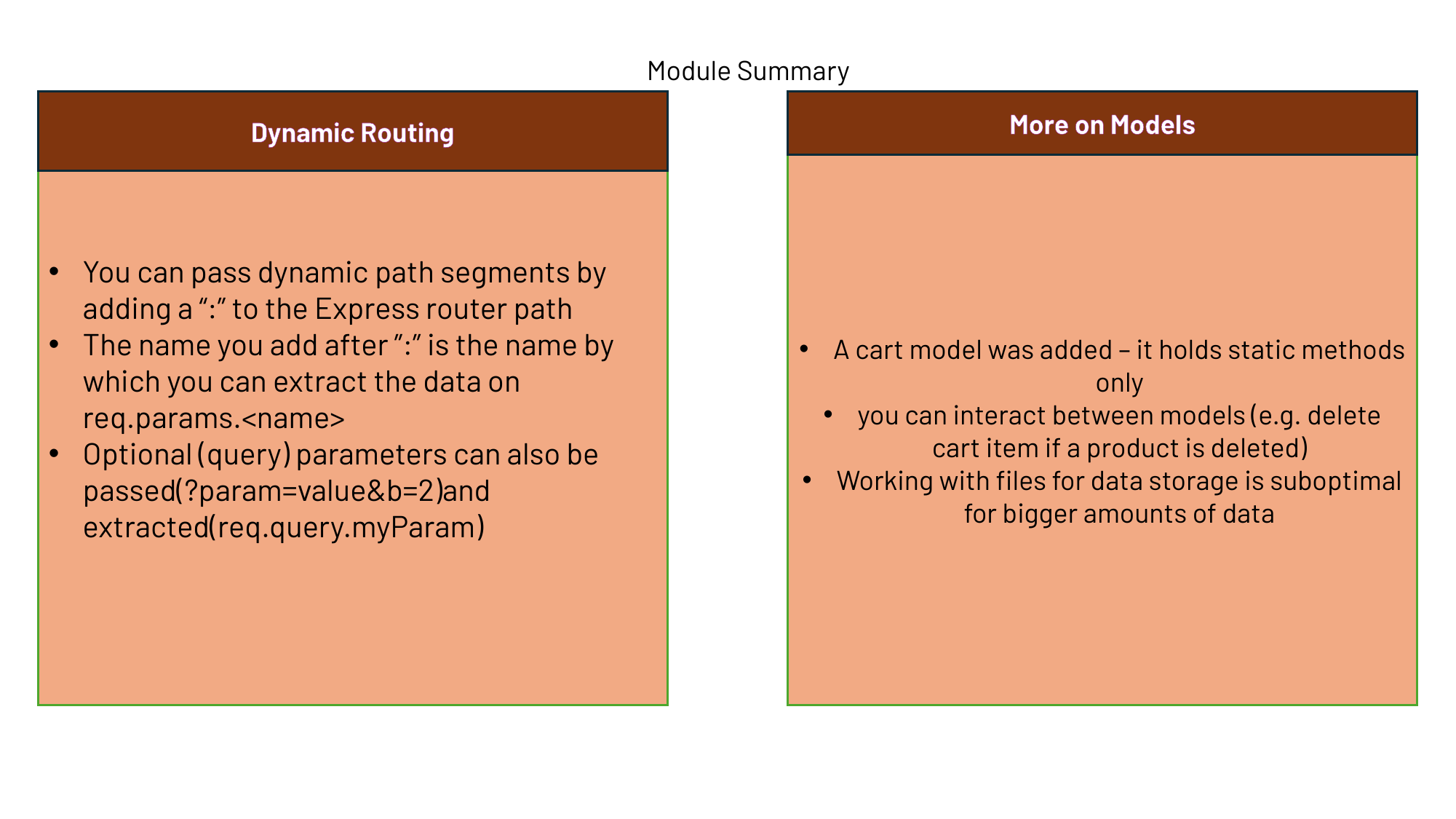

Module Summary
You can pass dynamic path segments by adding a “:” to the Express router path
The name you add after ”:” is the name by which you can extract the data on req.params.<name>
Optional (query) parameters can also be passed(?param=value&b=2)and extracted(req.query.myParam)
Dynamic Routing
More on Models
A cart model was added – it holds static methods only
you can interact between models (e.g. delete cart item if a product is deleted)
Working with files for data storage is suboptimal for bigger amounts of data